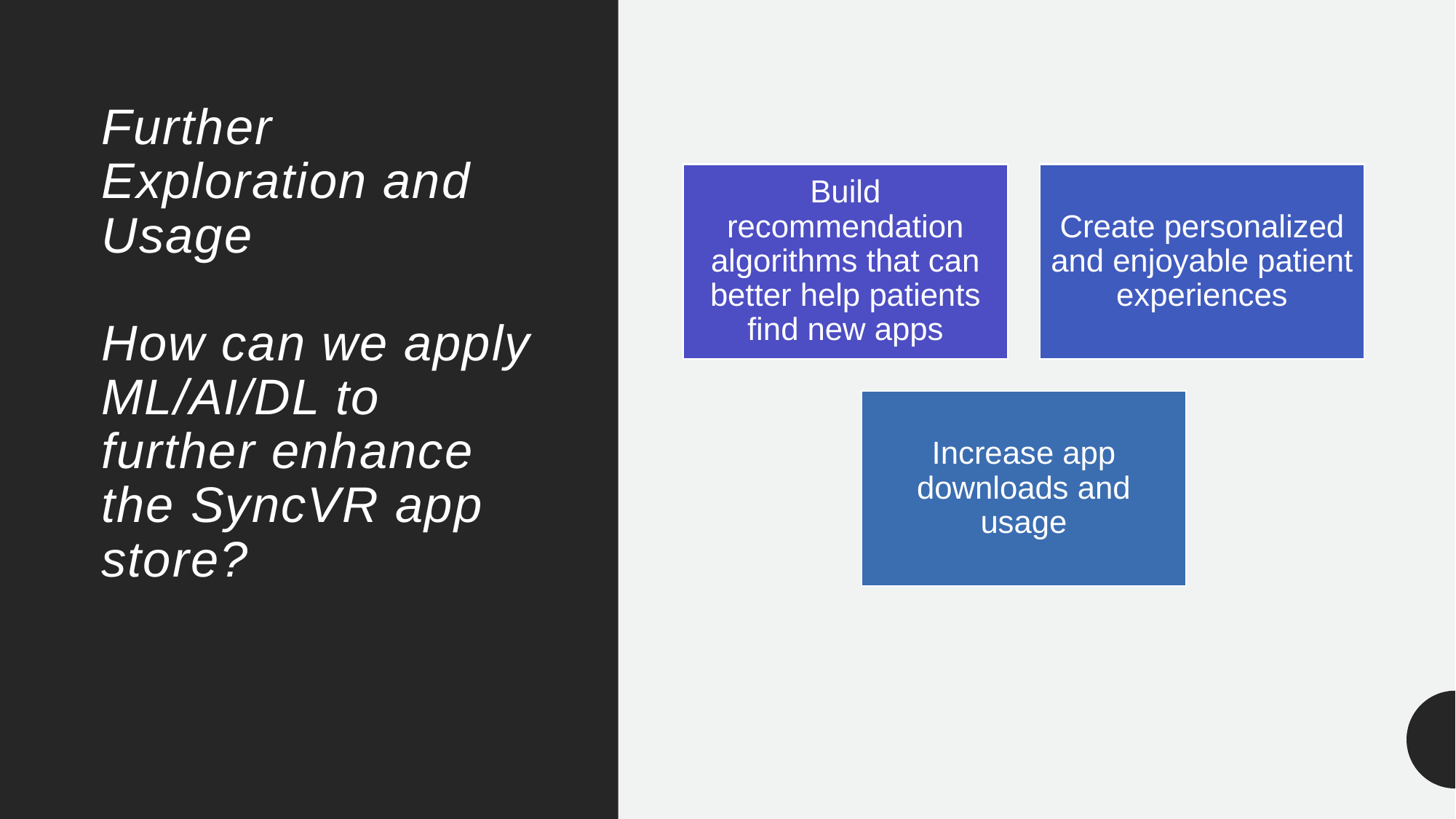

Build recommendation algorithms that can better help patients find new apps
Create personalized and enjoyable patient experiences
Increase app downloads and usage
# Further Exploration and Usage How can we apply ML/AI/DL to further enhance the SyncVR app store?